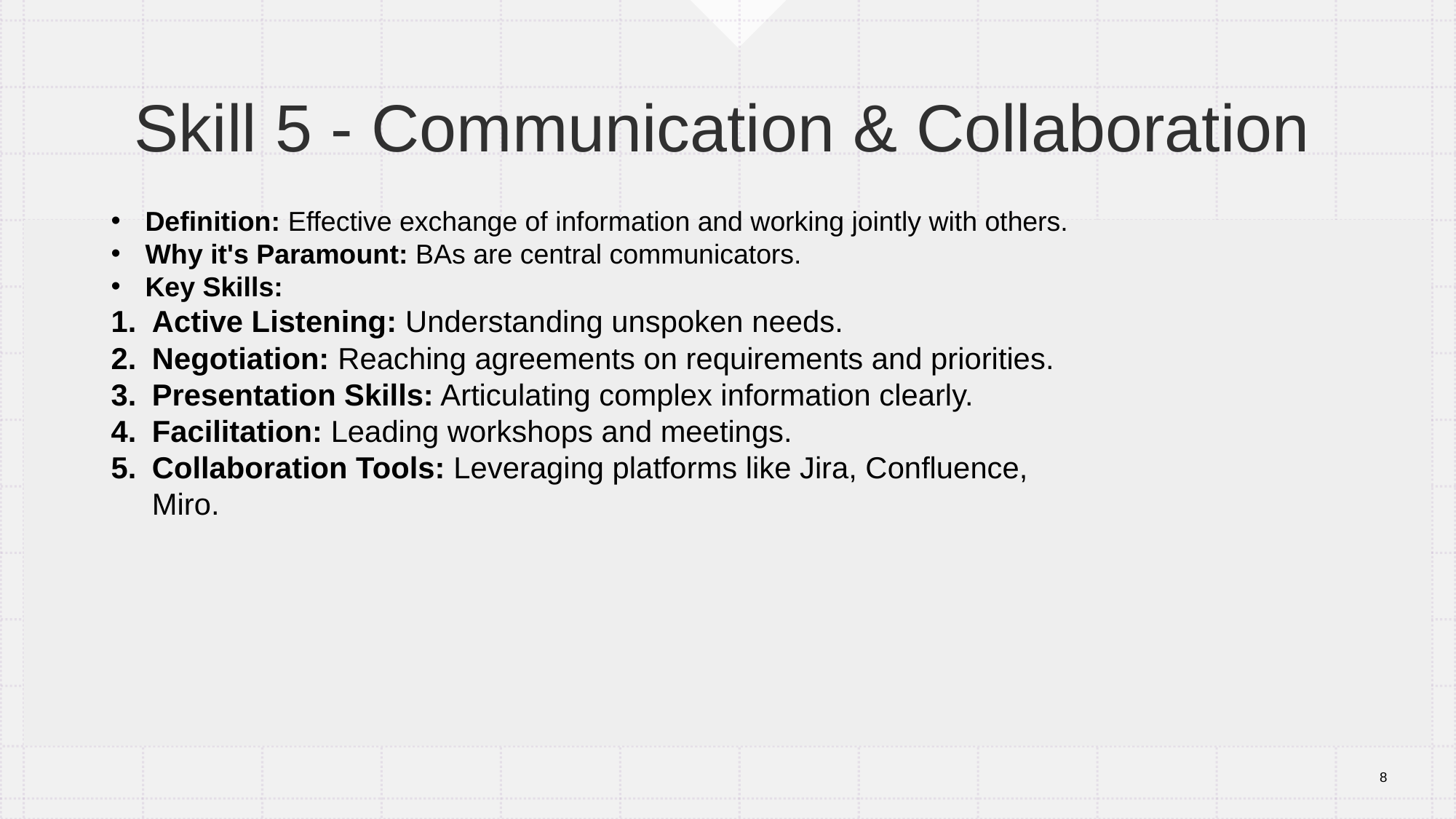

# Skill 5 - Communication & Collaboration
Definition: Effective exchange of information and working jointly with others.
Why it's Paramount: BAs are central communicators.
Key Skills:
Active Listening: Understanding unspoken needs.
Negotiation: Reaching agreements on requirements and priorities.
Presentation Skills: Articulating complex information clearly.
Facilitation: Leading workshops and meetings.
Collaboration Tools: Leveraging platforms like Jira, Confluence, Miro.

8